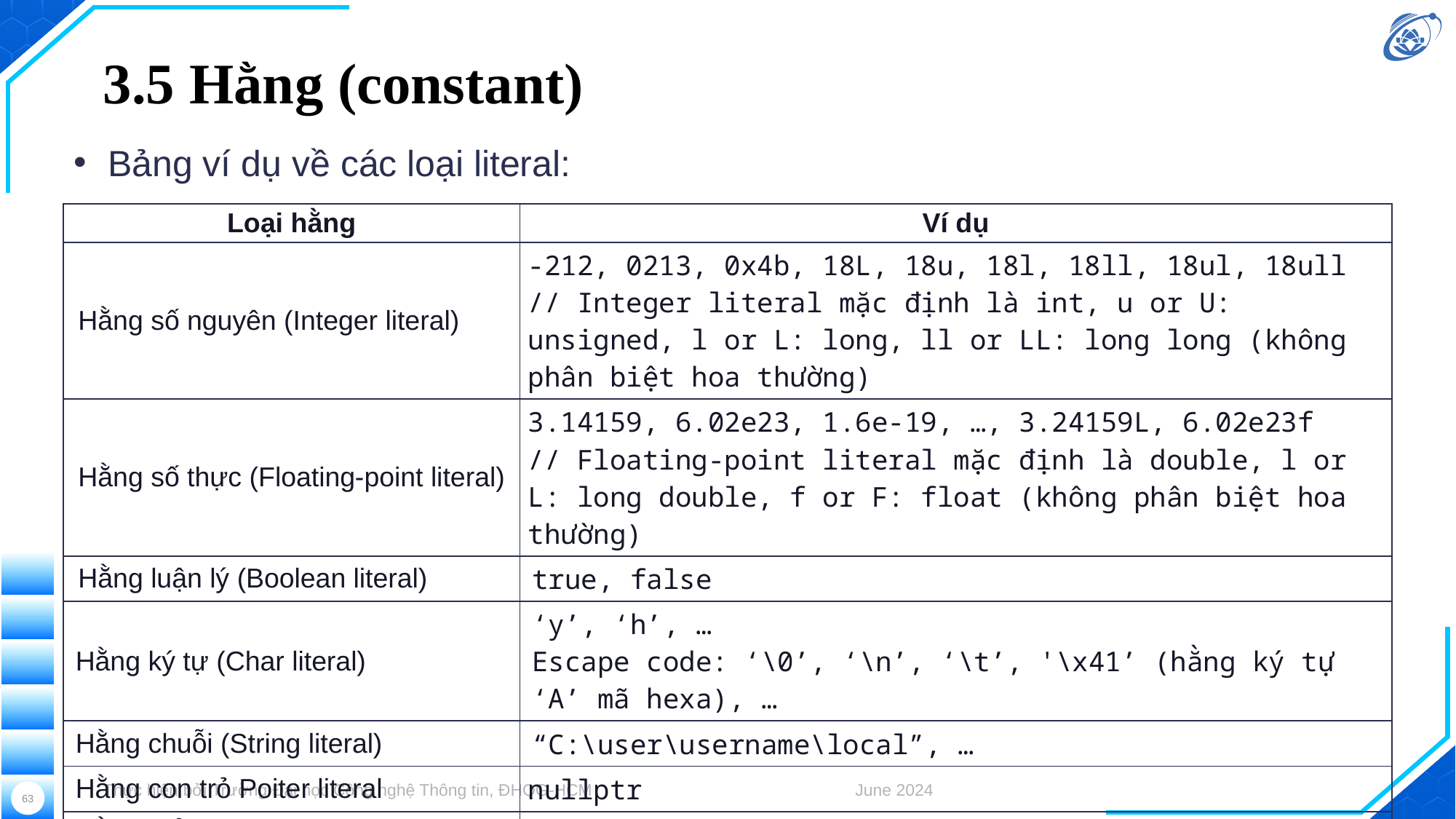

# 3.5 Hằng (constant)
Bảng ví dụ về các loại literal:
| Loại hằng | Ví dụ |
| --- | --- |
| Hằng số nguyên (Integer literal) | -212, 0213, 0x4b, 18L, 18u, 18l, 18ll, 18ul, 18ull // Integer literal mặc định là int, u or U: unsigned, l or L: long, ll or LL: long long (không phân biệt hoa thường) |
| Hằng số thực (Floating-point literal) | 3.14159, 6.02e23, 1.6e-19, …, 3.24159L, 6.02e23f // Floating-point literal mặc định là double, l or L: long double, f or F: float (không phân biệt hoa thường) |
| Hằng luận lý (Boolean literal) | true, false |
| Hằng ký tự (Char literal) | ‘y’, ‘h’, … Escape code: ‘\0’, ‘\n’, ‘\t’, '\x41’ (hằng ký tự ‘A’ mã hexa), … |
| Hằng chuỗi (String literal) | “C:\user\username\local”, … |
| Hằng con trỏ Poiter literal | nullptr |
| Hằng kiểu dữ liệu được định nghĩa User-defined literal | … |
Thực hiện bởi Trường Đại học Công nghệ Thông tin, ĐHQG-HCM
June 2024
63